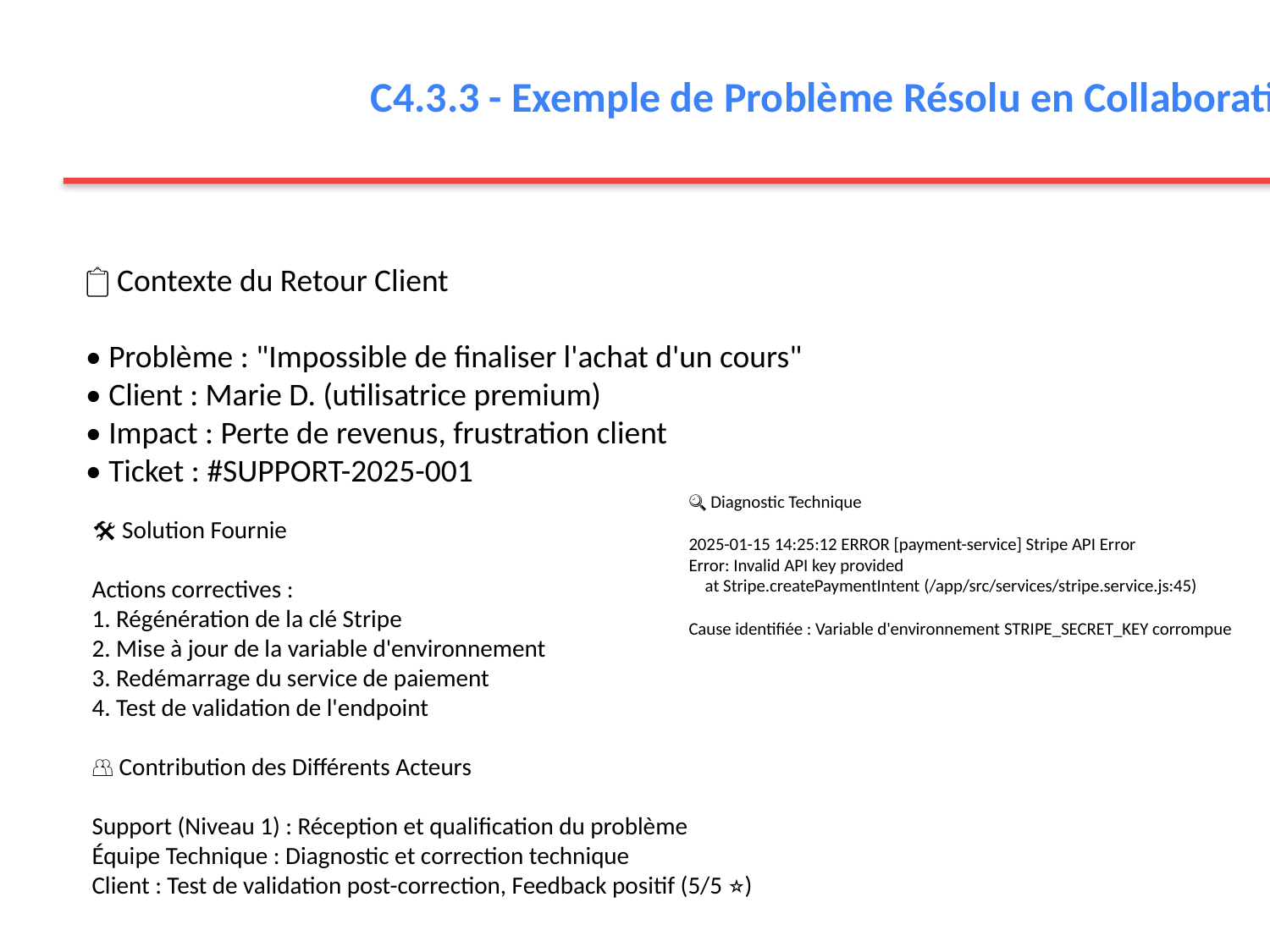

C4.3.3 - Exemple de Problème Résolu en Collaboration

📋 Contexte du Retour Client

• Problème : "Impossible de finaliser l'achat d'un cours"
• Client : Marie D. (utilisatrice premium)
• Impact : Perte de revenus, frustration client
• Ticket : #SUPPORT-2025-001
🔍 Diagnostic Technique

2025-01-15 14:25:12 ERROR [payment-service] Stripe API Error
Error: Invalid API key provided
    at Stripe.createPaymentIntent (/app/src/services/stripe.service.js:45)

Cause identifiée : Variable d'environnement STRIPE_SECRET_KEY corrompue
🛠️ Solution Fournie

Actions correctives :
1. Régénération de la clé Stripe
2. Mise à jour de la variable d'environnement
3. Redémarrage du service de paiement
4. Test de validation de l'endpoint

👥 Contribution des Différents Acteurs

Support (Niveau 1) : Réception et qualification du problème
Équipe Technique : Diagnostic et correction technique
Client : Test de validation post-correction, Feedback positif (5/5 ⭐)